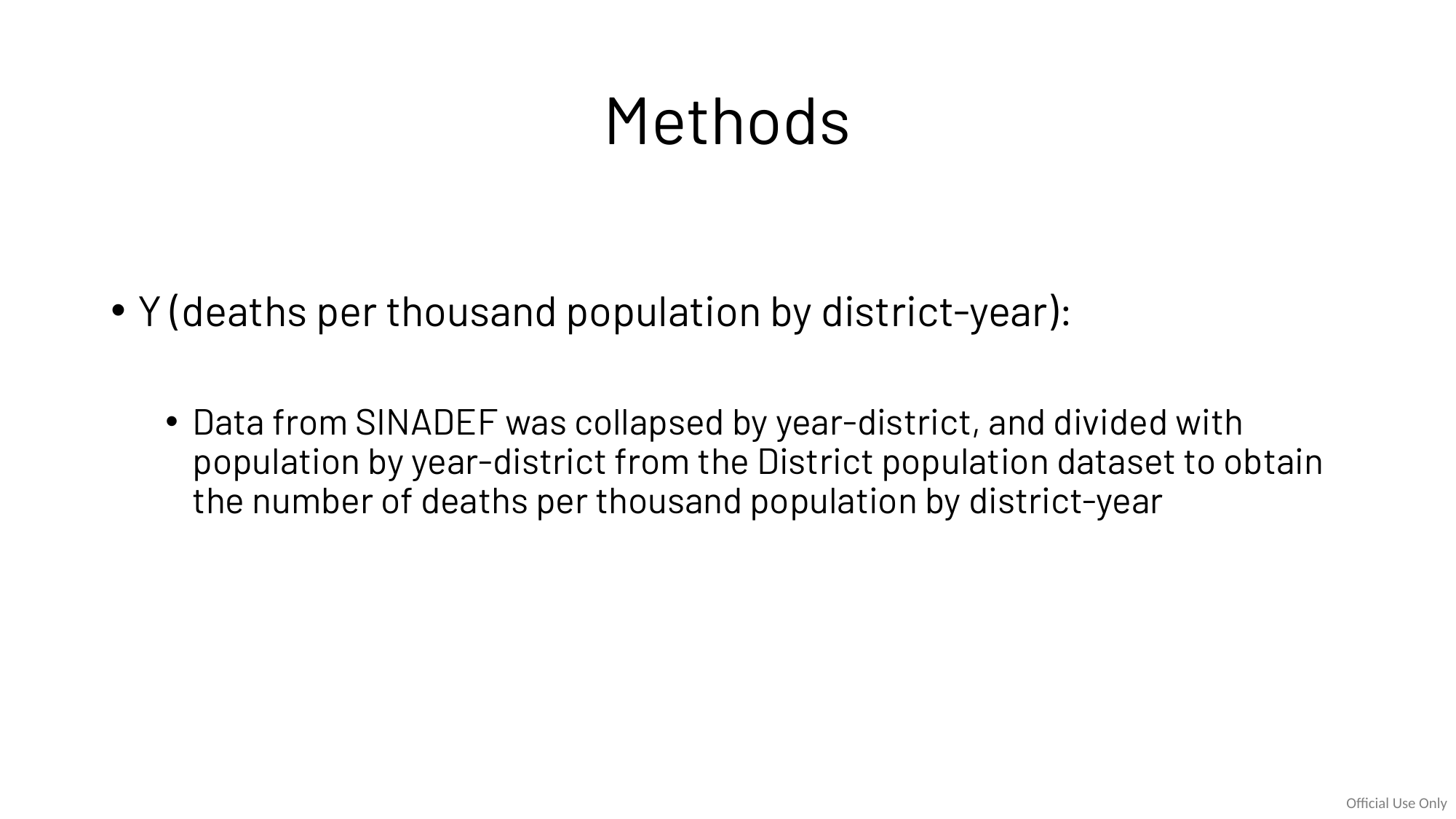

# Methods

Y (deaths per thousand population by district-year):

Data from SINADEF was collapsed by year-district, and divided with population by year-district from the District population dataset to obtain the number of deaths per thousand population by district-year